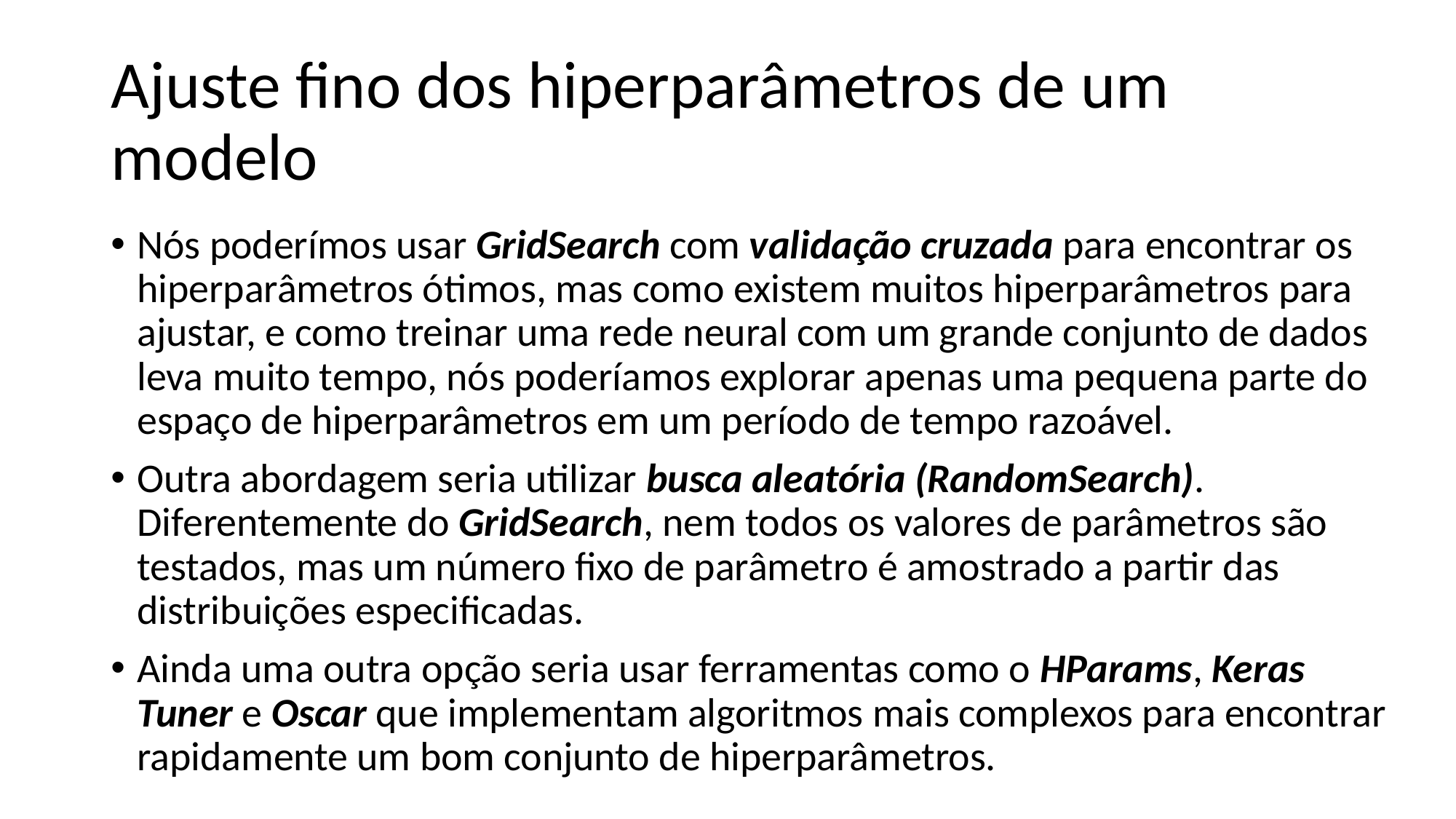

# Ajuste fino dos hiperparâmetros de um modelo
Nós poderímos usar GridSearch com validação cruzada para encontrar os hiperparâmetros ótimos, mas como existem muitos hiperparâmetros para ajustar, e como treinar uma rede neural com um grande conjunto de dados leva muito tempo, nós poderíamos explorar apenas uma pequena parte do espaço de hiperparâmetros em um período de tempo razoável.
Outra abordagem seria utilizar busca aleatória (RandomSearch). Diferentemente do GridSearch, nem todos os valores de parâmetros são testados, mas um número fixo de parâmetro é amostrado a partir das distribuições especificadas.
Ainda uma outra opção seria usar ferramentas como o HParams, Keras Tuner e Oscar que implementam algoritmos mais complexos para encontrar rapidamente um bom conjunto de hiperparâmetros.